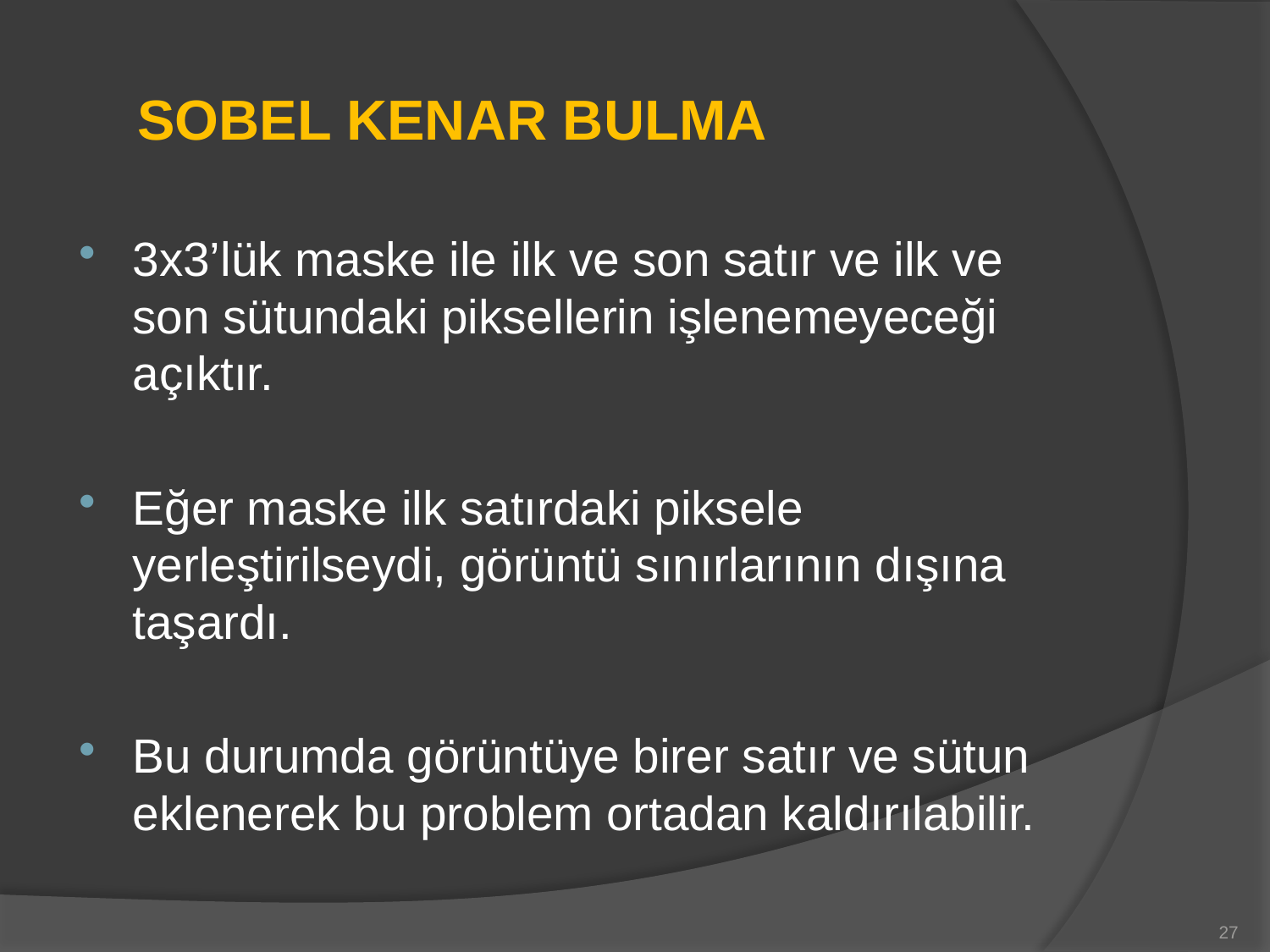

# SOBEL KENAR BULMA
3x3’lük maske ile ilk ve son satır ve ilk ve son sütundaki piksellerin işlenemeyeceği açıktır.

Eğer maske ilk satırdaki piksele yerleştirilseydi, görüntü sınırlarının dışına taşardı.

Bu durumda görüntüye birer satır ve sütun eklenerek bu problem ortadan kaldırılabilir.

27